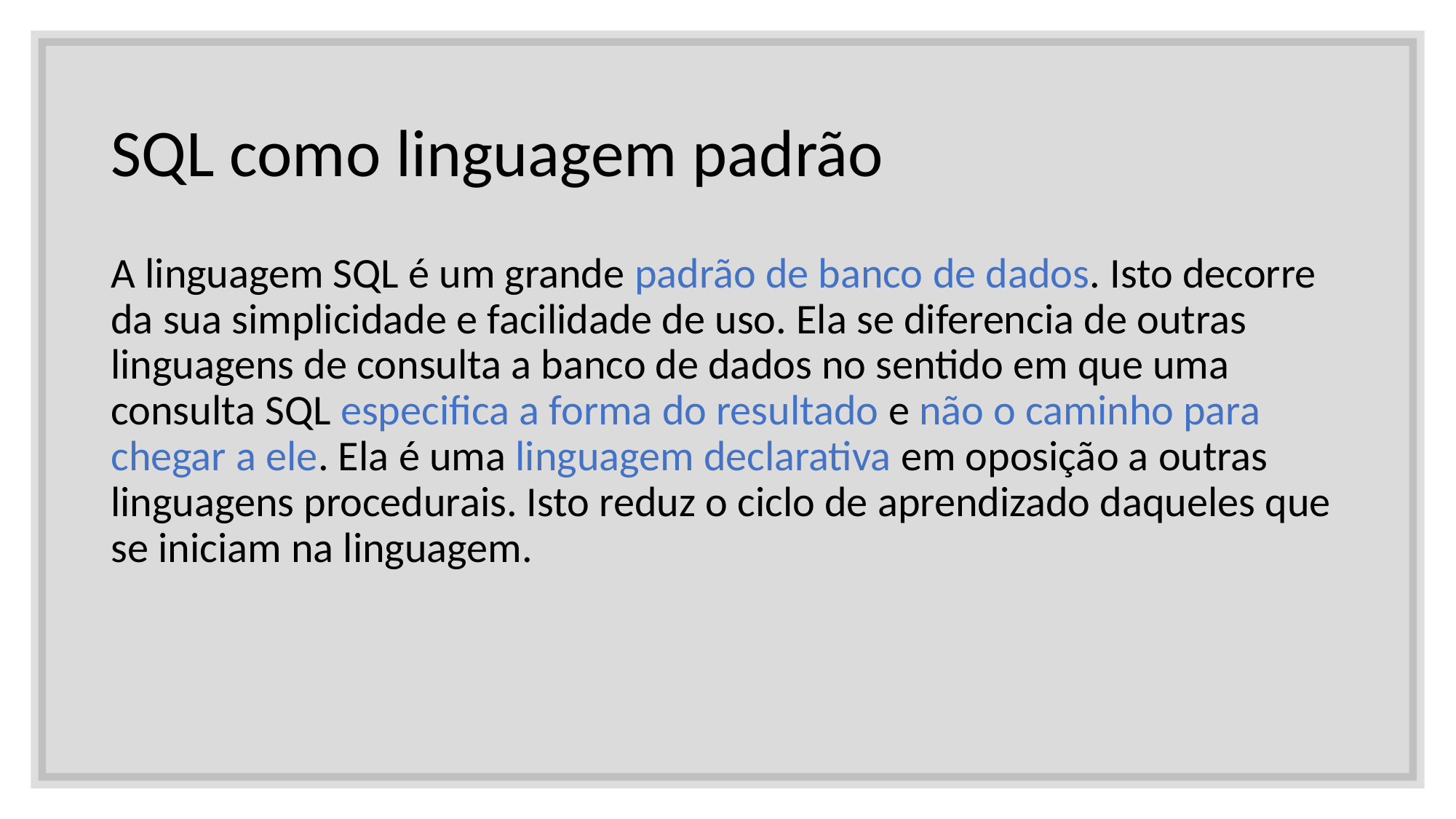

# SQL como linguagem padrão
A linguagem SQL é um grande padrão de banco de dados. Isto decorre da sua simplicidade e facilidade de uso. Ela se diferencia de outras linguagens de consulta a banco de dados no sentido em que uma consulta SQL especifica a forma do resultado e não o caminho para chegar a ele. Ela é uma linguagem declarativa em oposição a outras linguagens procedurais. Isto reduz o ciclo de aprendizado daqueles que se iniciam na linguagem.